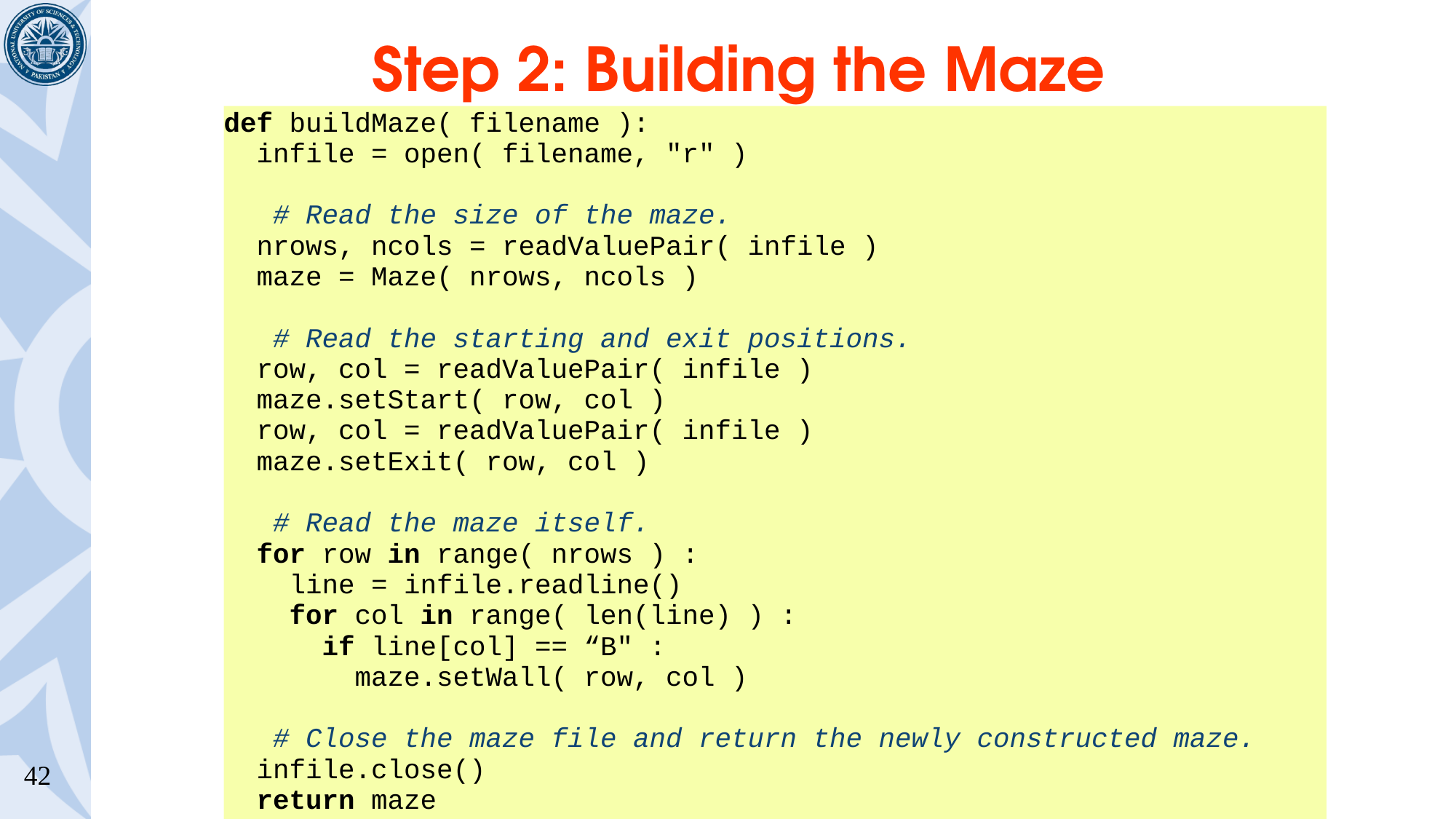

# Step 2: Building the Maze
def buildMaze( filename ):
  infile = open( filename, "r" )

   # Read the size of the maze.
  nrows, ncols = readValuePair( infile )
  maze = Maze( nrows, ncols )

   # Read the starting and exit positions.
  row, col = readValuePair( infile )
  maze.setStart( row, col )
  row, col = readValuePair( infile )
  maze.setExit( row, col )

   # Read the maze itself.
  for row in range( nrows ) :
    line = infile.readline()
    for col in range( len(line) ) :
      if line[col] == “B" :
        maze.setWall( row, col )

   # Close the maze file and return the newly constructed maze.
  infile.close()
  return maze
42